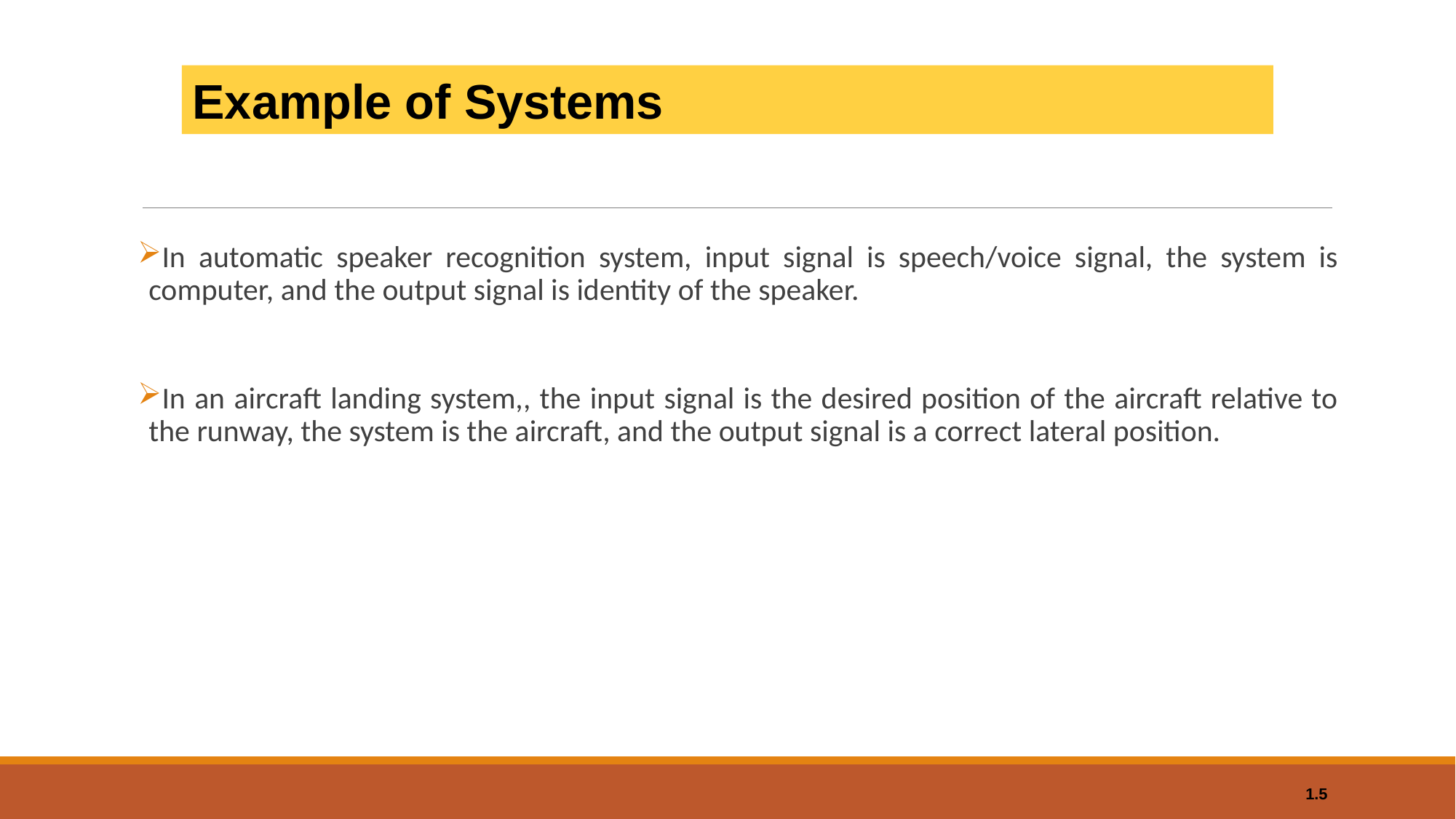

Example of Systems

In automatic speaker recognition system, input signal is speech/voice signal, the system is computer, and the output signal is identity of the speaker.

In an aircraft landing system,, the input signal is the desired position of the aircraft relative to the runway, the system is the aircraft, and the output signal is a correct lateral position.

1.5